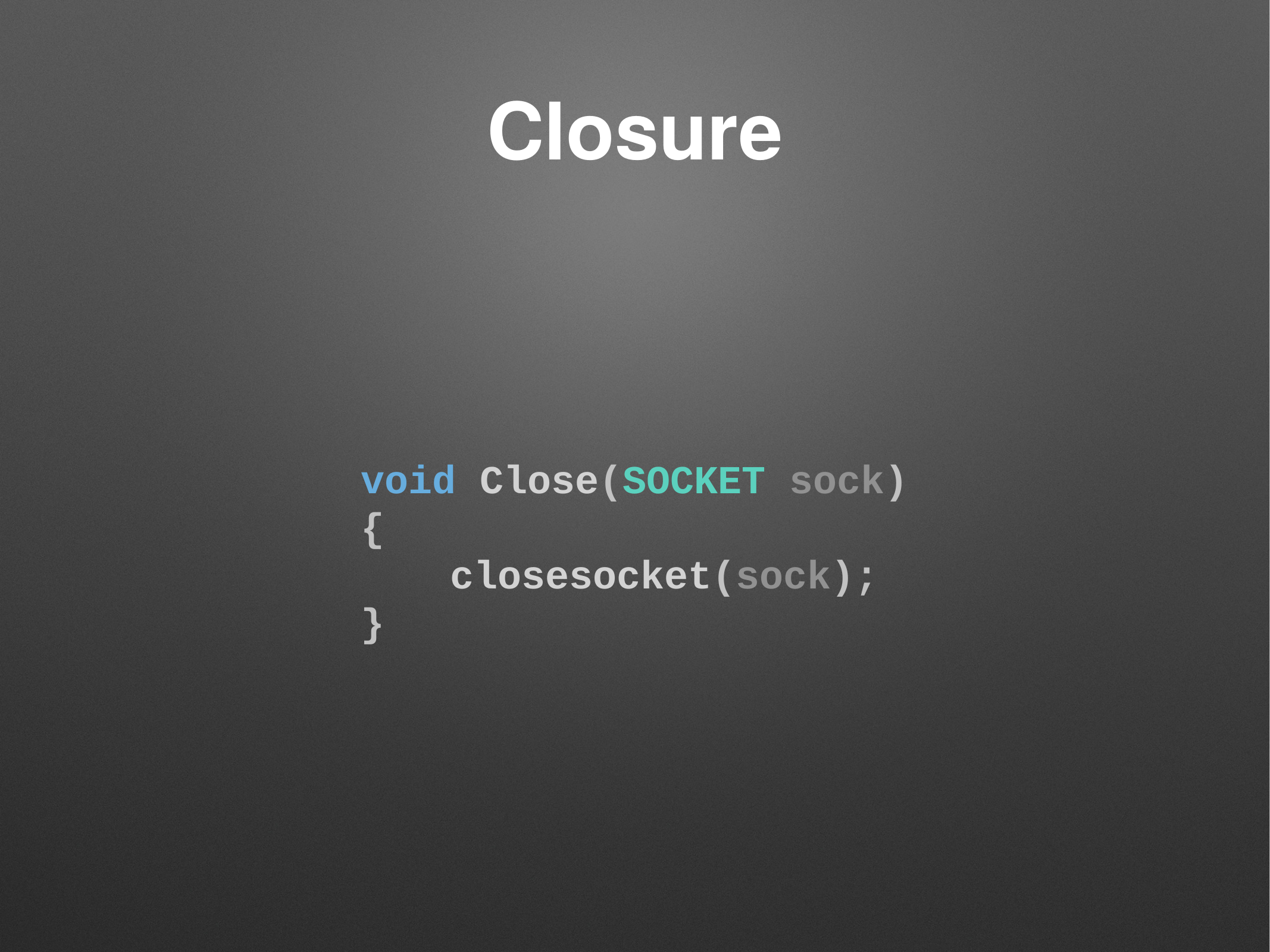

# Closure
void Close(SOCKET sock)
{
	closesocket(sock);
}